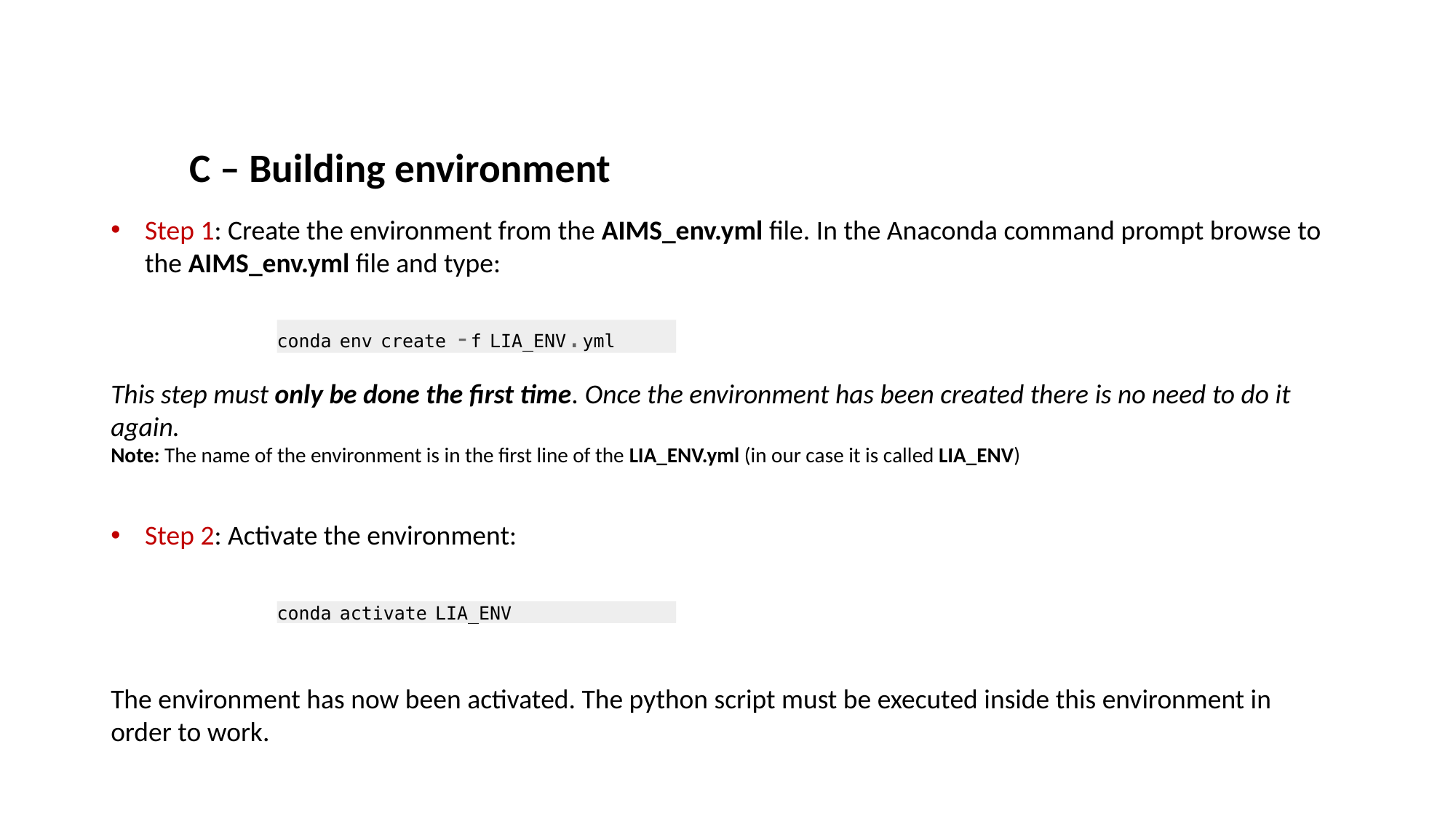

C – Building environment
Step 1: Create the environment from the AIMS_env.yml file. In the Anaconda command prompt browse to the AIMS_env.yml file and type:

This step must only be done the first time. Once the environment has been created there is no need to do it again.
Note: The name of the environment is in the first line of the LIA_ENV.yml (in our case it is called LIA_ENV)

Step 2: Activate the environment:

The environment has now been activated. The python script must be executed inside this environment in order to work.

conda env create -f LIA_ENV.yml
conda activate LIA_ENV